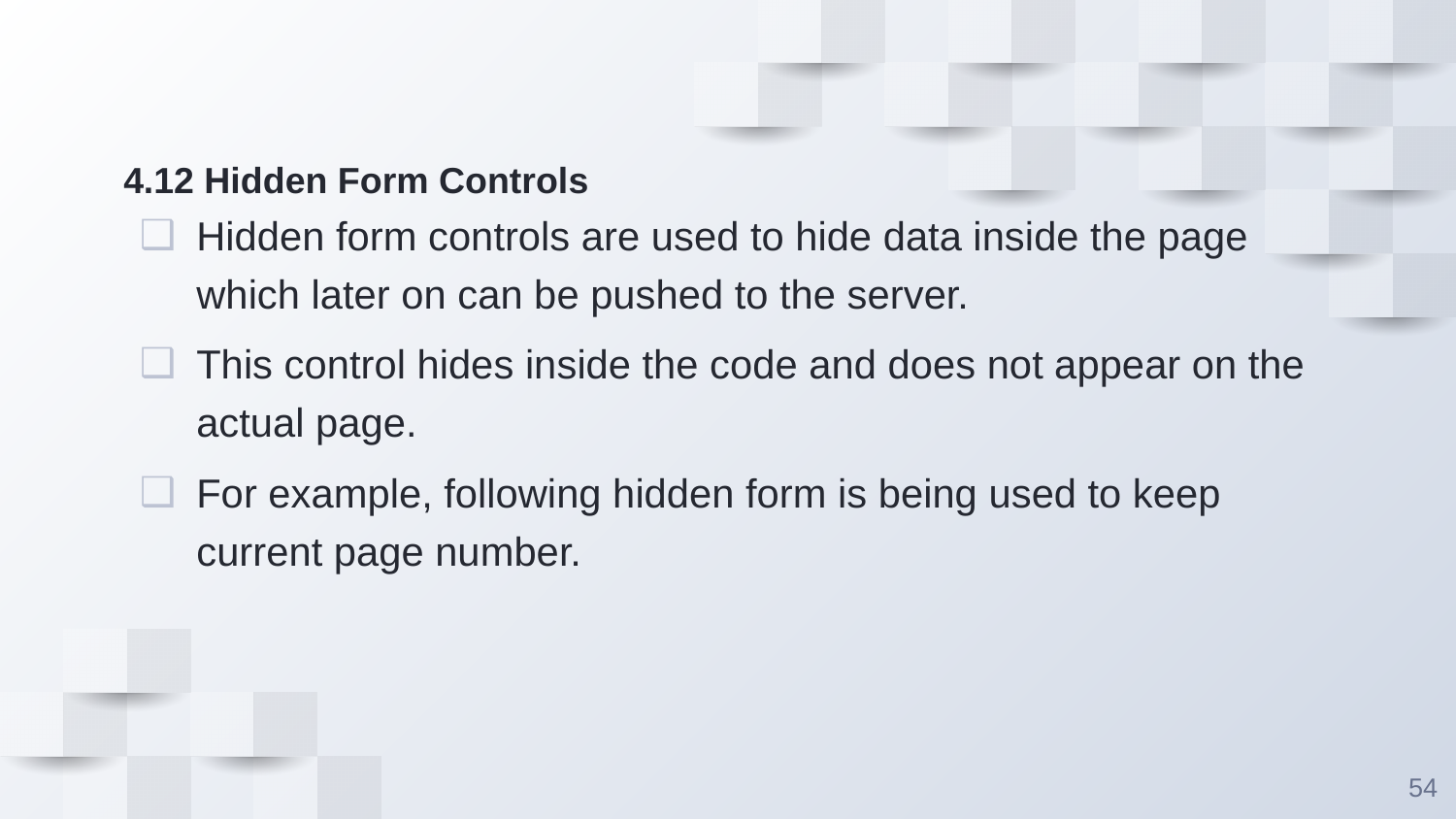

# 4.12 Hidden Form Controls
Hidden form controls are used to hide data inside the page which later on can be pushed to the server.
This control hides inside the code and does not appear on the actual page.
For example, following hidden form is being used to keep current page number.
54